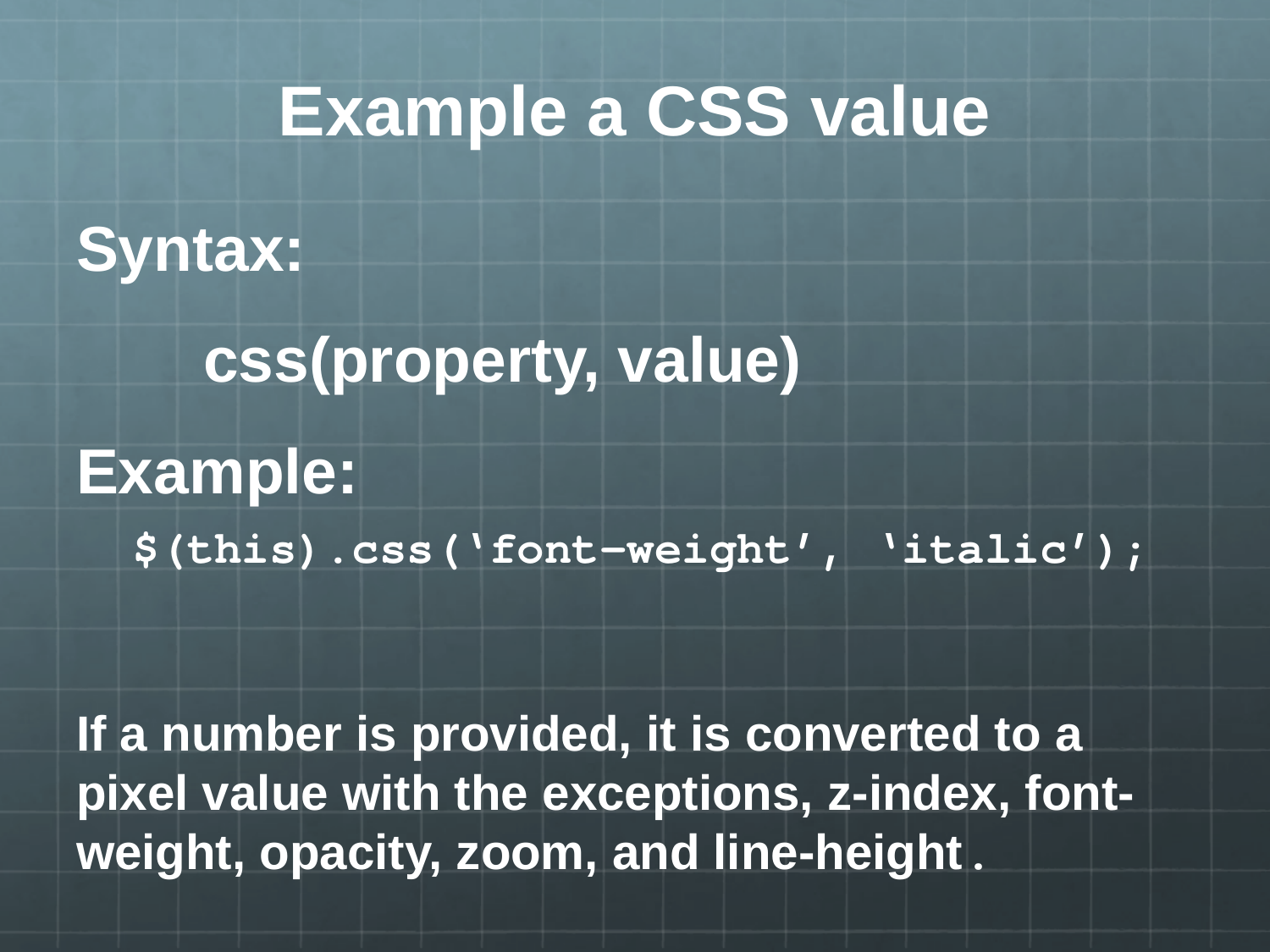

# Example a CSS value
Syntax:
	css(property, value)
Example:
$(this).css(‘font-weight’, ‘italic’);

If a number is provided, it is converted to a pixel value with the exceptions, z-index, font-weight, opacity, zoom, and line-height.